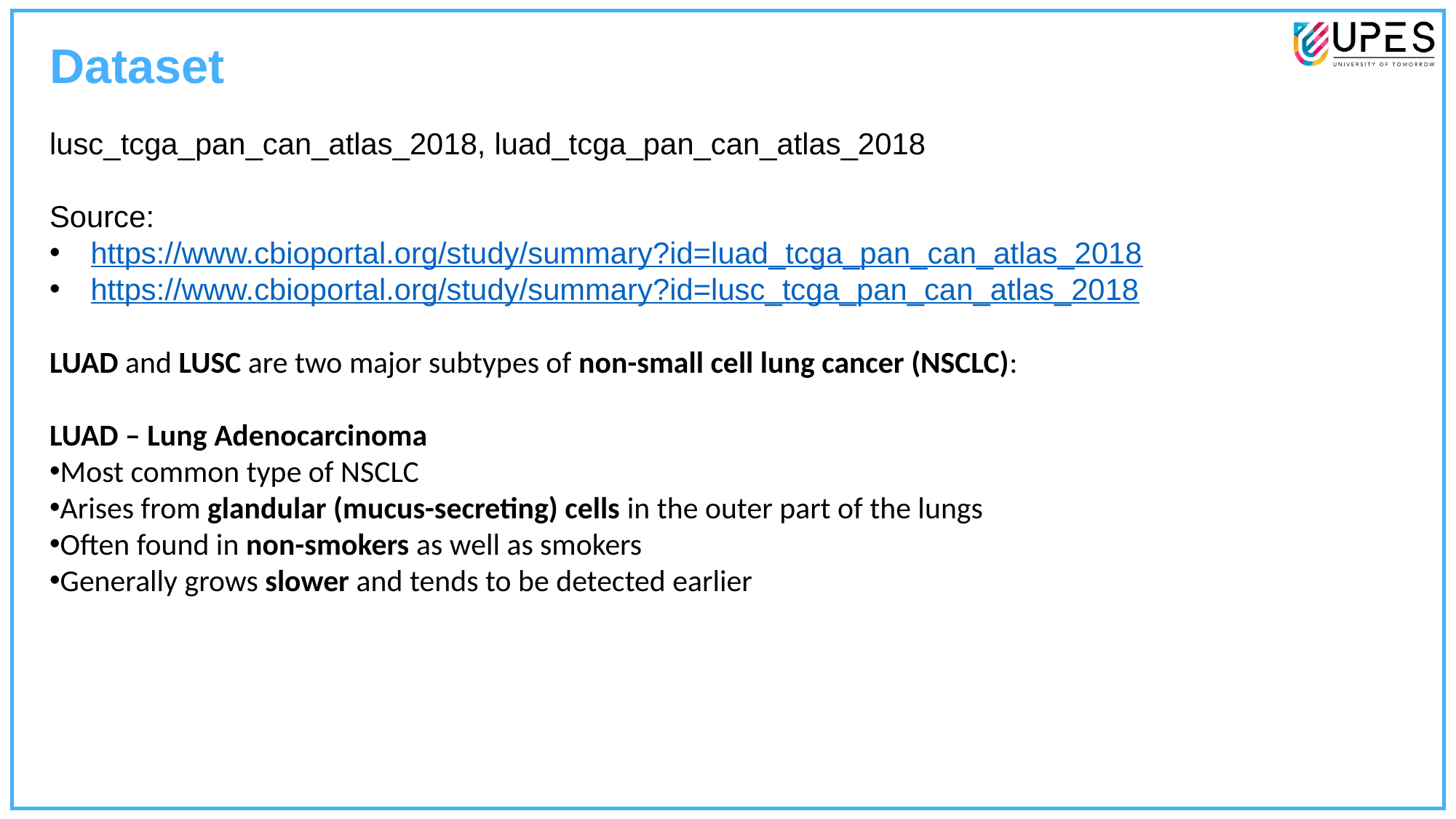

Dataset
lusc_tcga_pan_can_atlas_2018, luad_tcga_pan_can_atlas_2018

Source:
https://www.cbioportal.org/study/summary?id=luad_tcga_pan_can_atlas_2018
https://www.cbioportal.org/study/summary?id=lusc_tcga_pan_can_atlas_2018

LUAD and LUSC are two major subtypes of non-small cell lung cancer (NSCLC):

LUAD – Lung Adenocarcinoma
Most common type of NSCLC
Arises from glandular (mucus-secreting) cells in the outer part of the lungs
Often found in non-smokers as well as smokers
Generally grows slower and tends to be detected earlier